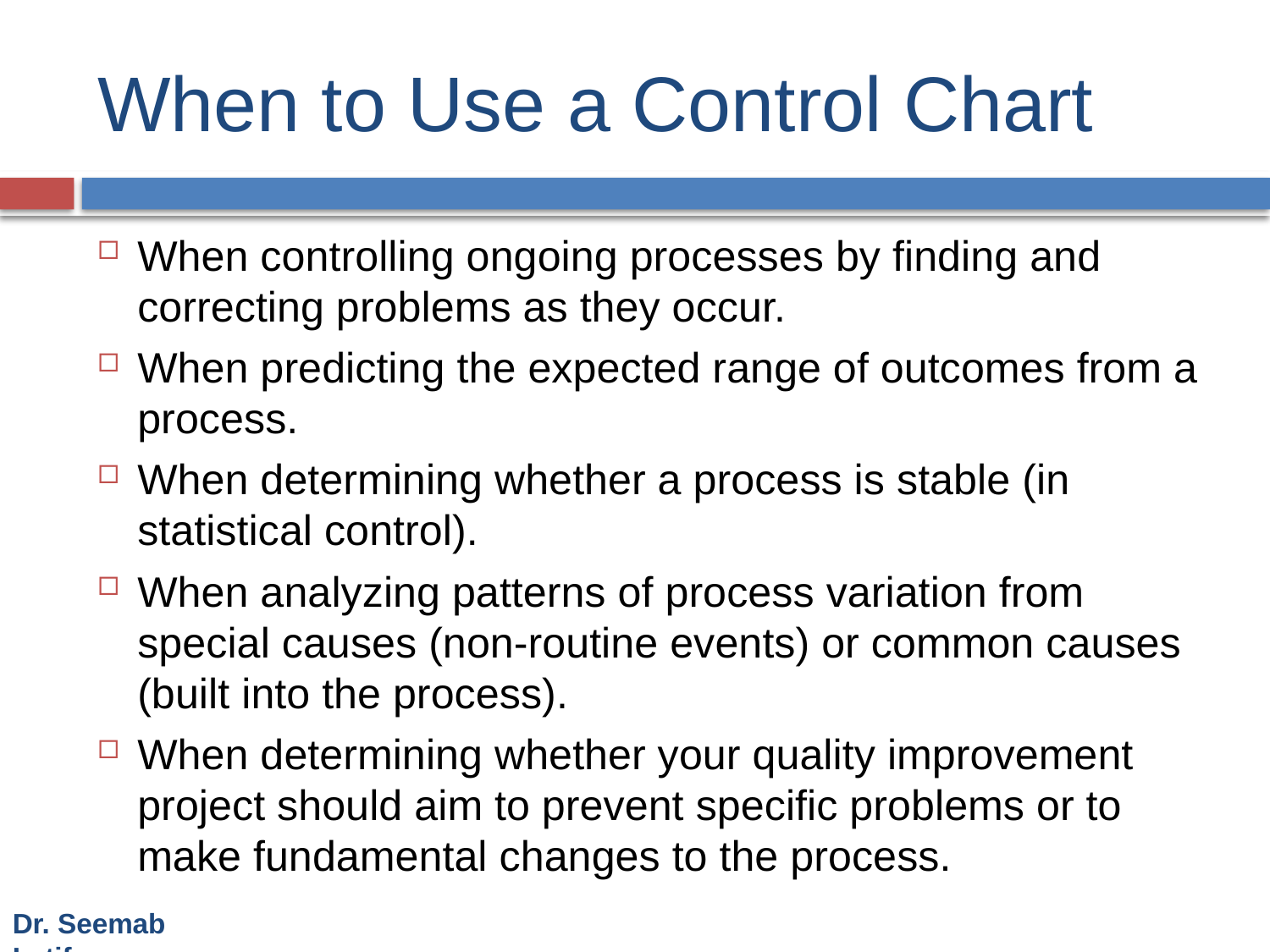

# When to Use a Control Chart
When controlling ongoing processes by finding and correcting problems as they occur.
When predicting the expected range of outcomes from a process.
When determining whether a process is stable (in statistical control).
When analyzing patterns of process variation from special causes (non-routine events) or common causes (built into the process).
When determining whether your quality improvement project should aim to prevent specific problems or to make fundamental changes to the process.